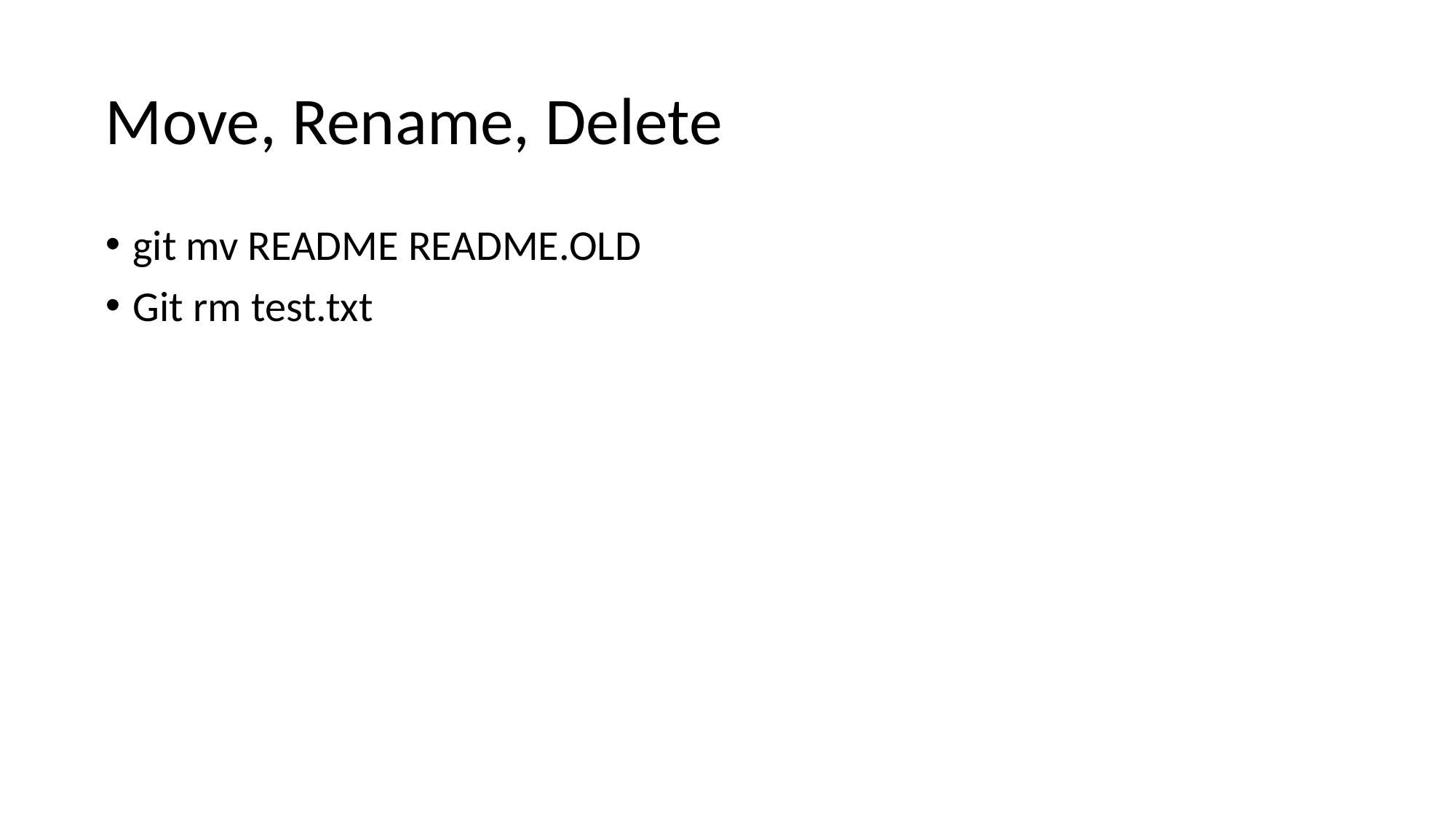

# Move, Rename, Delete
git mv README README.OLD
Git rm test.txt